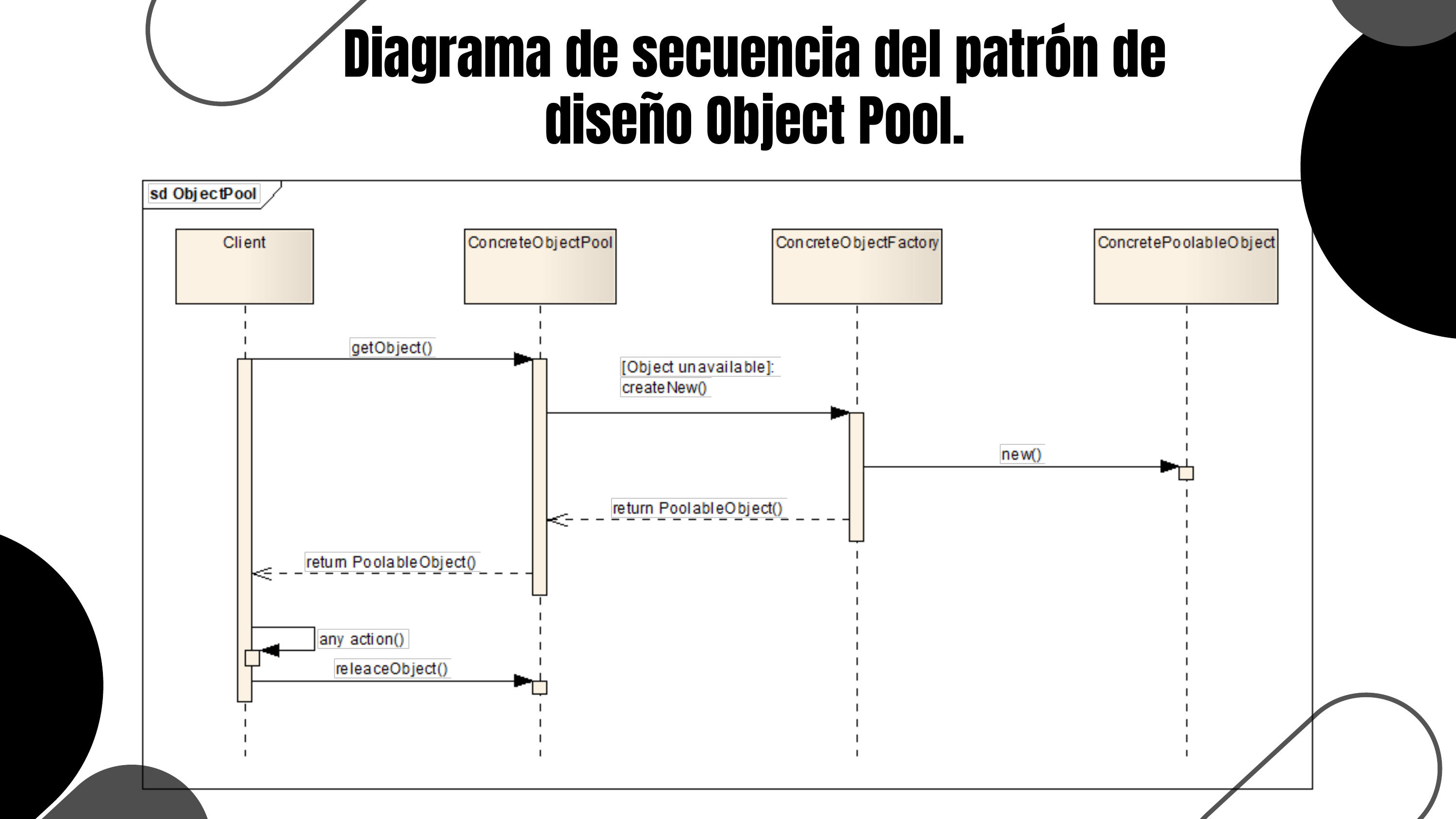

Diagrama de secuencia del patrón de diseño Object Pool.